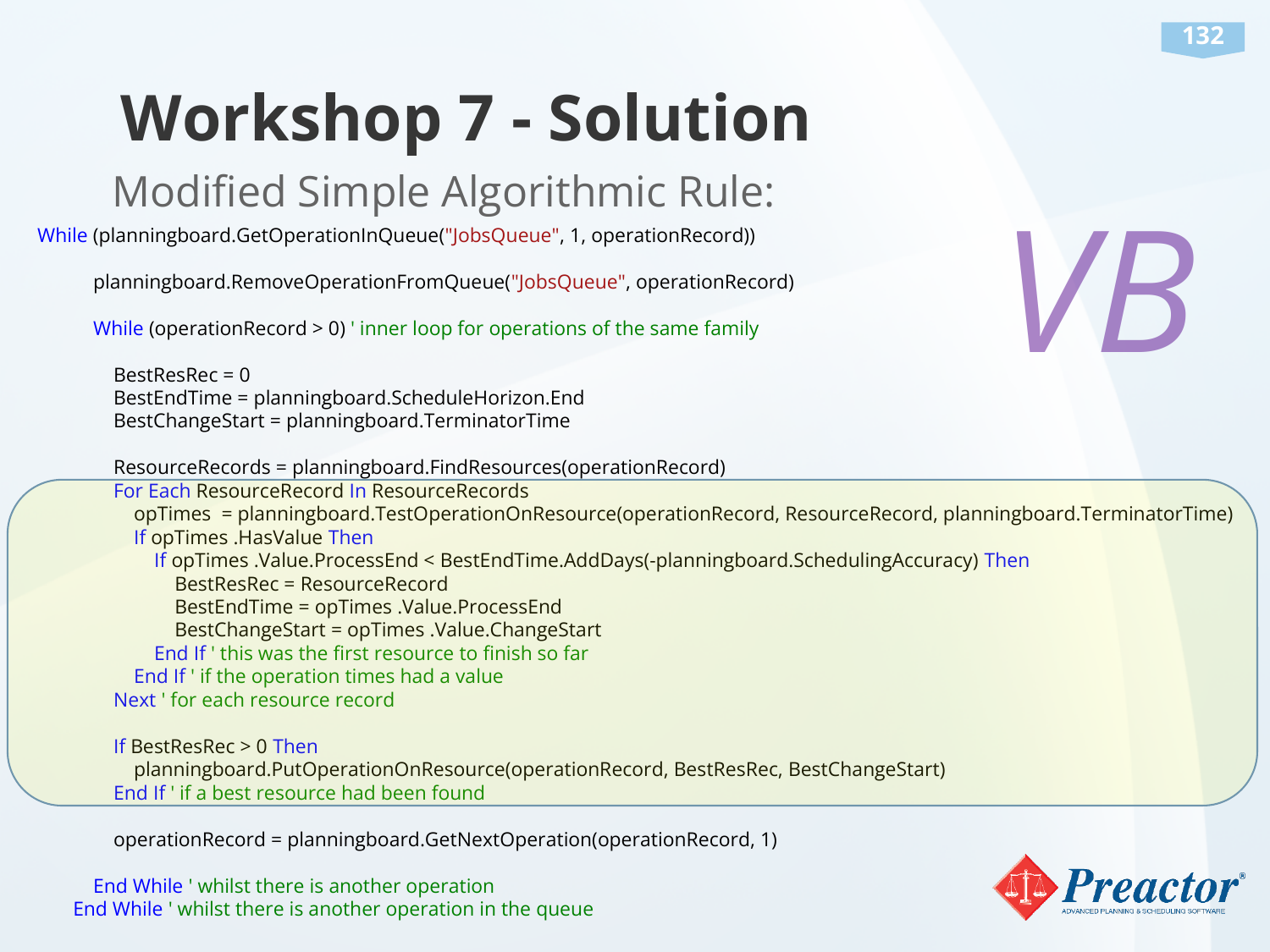

# Workshop 7 - Solution
Modified Simple Algorithmic Rule:
VB
 While (planningboard.GetOperationInQueue("JobsQueue", 1, operationRecord))

            planningboard.RemoveOperationFromQueue("JobsQueue", operationRecord)

            While (operationRecord > 0) ' inner loop for operations of the same family

                BestResRec = 0
                BestEndTime = planningboard.ScheduleHorizon.End
                BestChangeStart = planningboard.TerminatorTime

                ResourceRecords = planningboard.FindResources(operationRecord)
                For Each ResourceRecord In ResourceRecords
                    opTimes  = planningboard.TestOperationOnResource(operationRecord, ResourceRecord, planningboard.TerminatorTime)
                    If opTimes .HasValue Then
                        If opTimes .Value.ProcessEnd < BestEndTime.AddDays(-planningboard.SchedulingAccuracy) Then
                            BestResRec = ResourceRecord
                            BestEndTime = opTimes .Value.ProcessEnd
                            BestChangeStart = opTimes .Value.ChangeStart
                        End If ' this was the first resource to finish so far
                    End If ' if the operation times had a value
                Next ' for each resource record

                If BestResRec > 0 Then
                    planningboard.PutOperationOnResource(operationRecord, BestResRec, BestChangeStart)
                End If ' if a best resource had been found

                operationRecord = planningboard.GetNextOperation(operationRecord, 1)

            End While ' whilst there is another operation
        End While ' whilst there is another operation in the queue